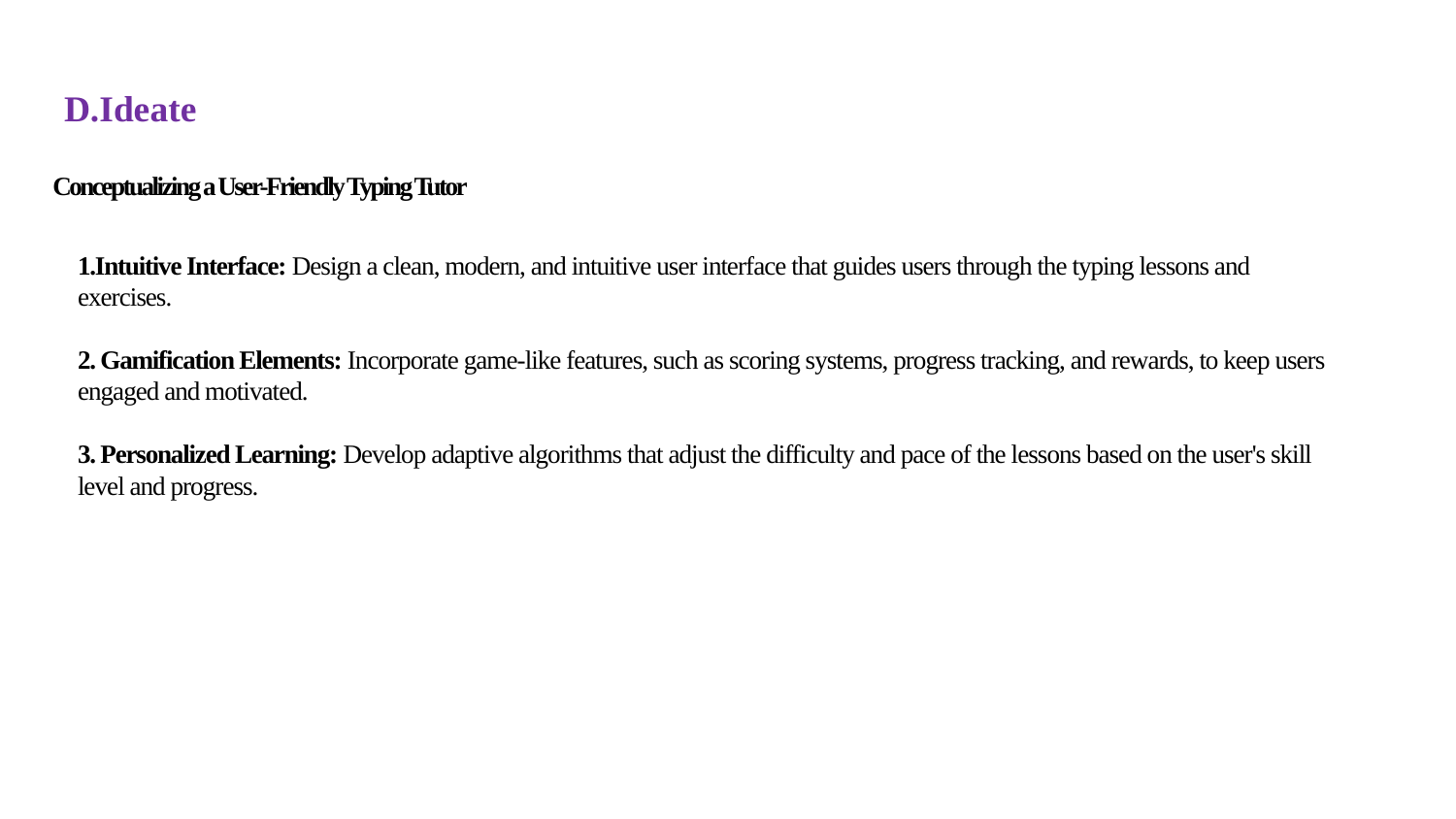

# D.Ideate
Conceptualizing a User-Friendly Typing Tutor

1.Intuitive Interface: Design a clean, modern, and intuitive user interface that guides users through the typing lessons and exercises.

2. Gamification Elements: Incorporate game-like features, such as scoring systems, progress tracking, and rewards, to keep users engaged and motivated.

3. Personalized Learning: Develop adaptive algorithms that adjust the difficulty and pace of the lessons based on the user's skill level and progress.